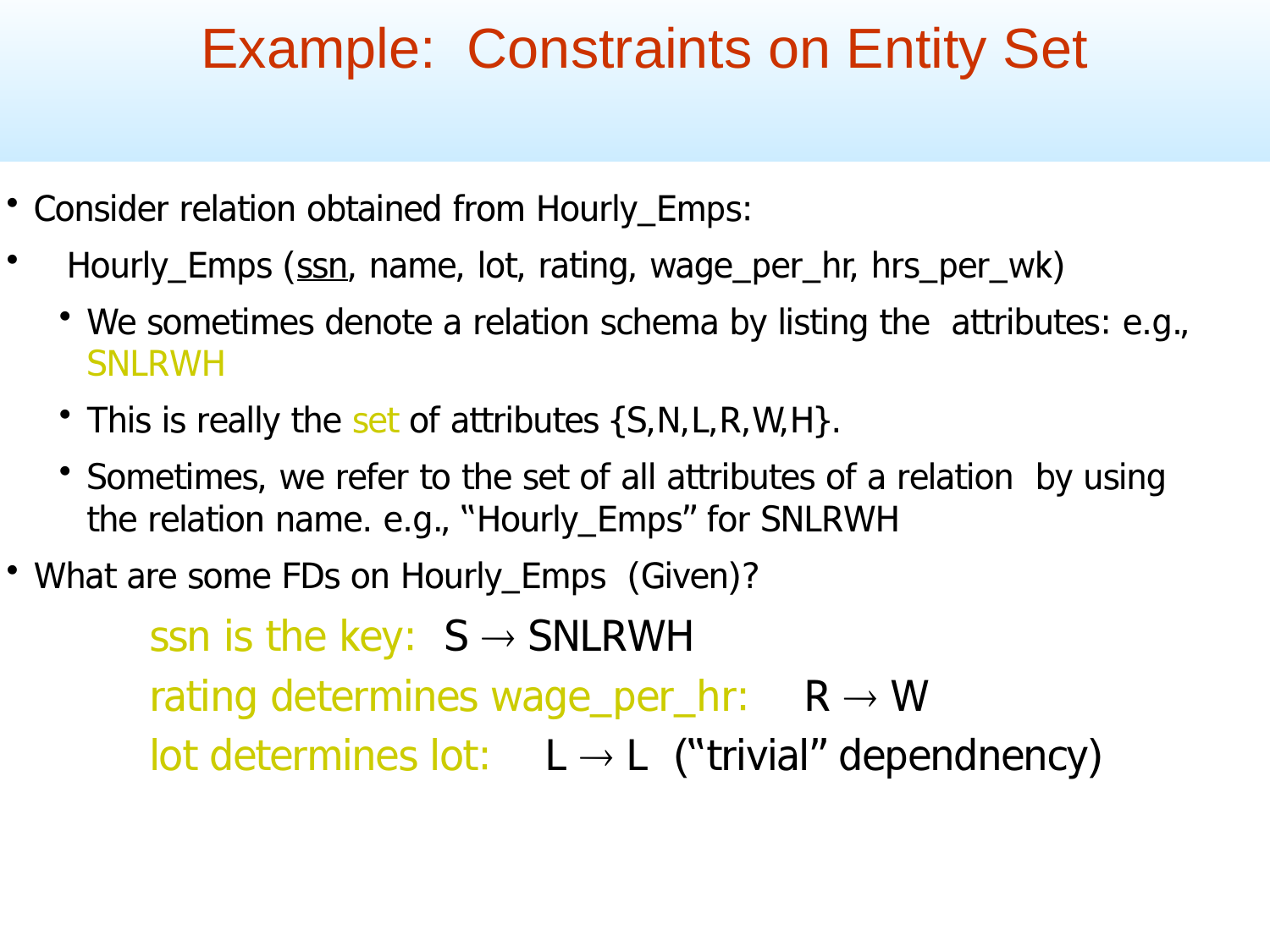

# Example:  Constraints on Entity Set
Consider relation obtained from Hourly_Emps:
   Hourly_Emps (ssn, name, lot, rating, wage_per_hr, hrs_per_wk)
We sometimes denote a relation schema by listing the  attributes: e.g.,  SNLRWH
This is really the set of attributes {S,N,L,R,W,H}.
Sometimes, we refer to the set of all attributes of a relation  by using  the relation name. e.g., “Hourly_Emps” for SNLRWH
What are some FDs on Hourly_Emps  (Given)?
ssn is the key:  S → SNLRWH
rating determines wage_per_hr:    R → W
lot determines lot:    L → L  (“trivial” dependnency)
7